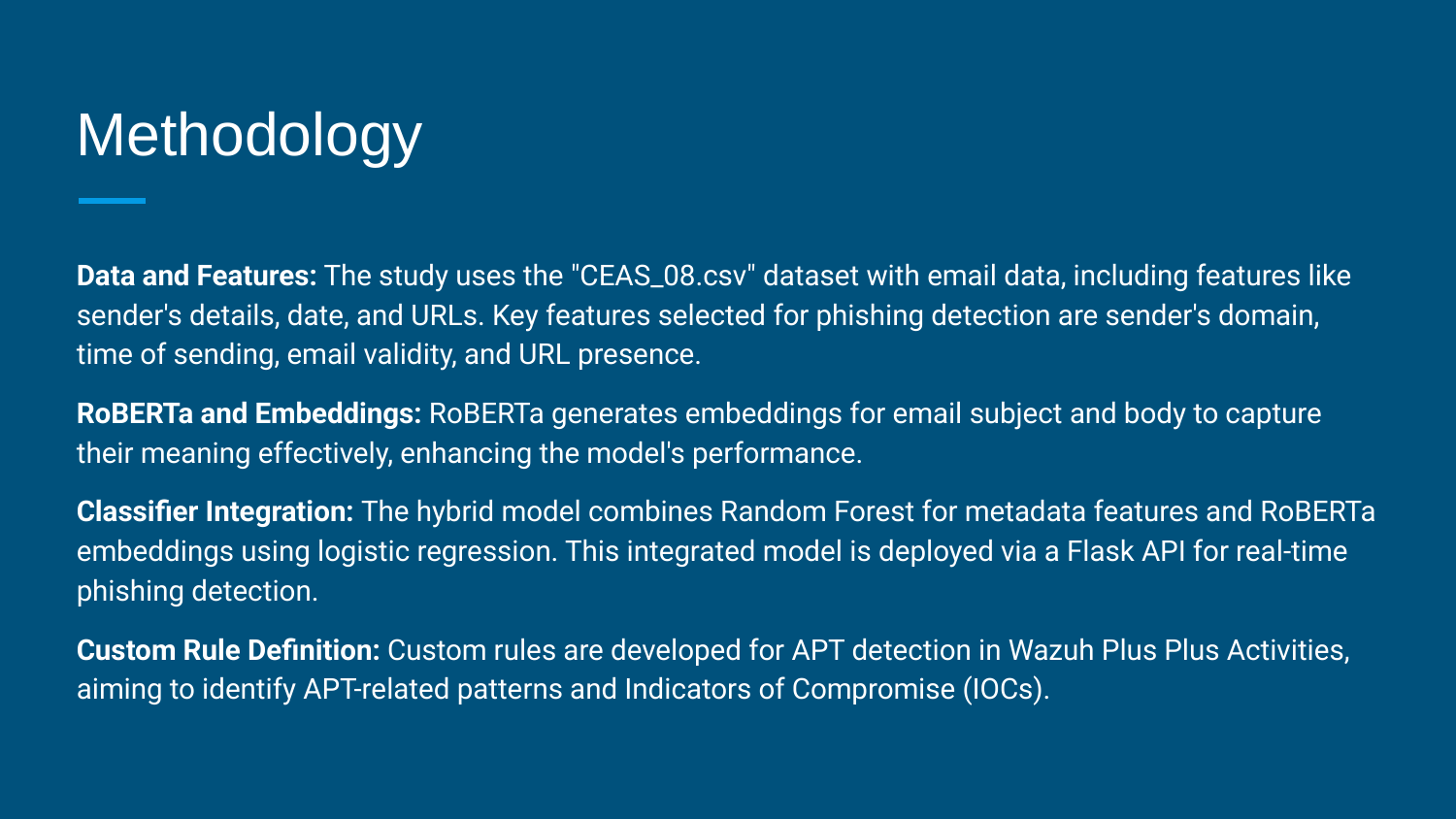

# Methodology
Data and Features: The study uses the "CEAS_08.csv" dataset with email data, including features like sender's details, date, and URLs. Key features selected for phishing detection are sender's domain, time of sending, email validity, and URL presence.
RoBERTa and Embeddings: RoBERTa generates embeddings for email subject and body to capture their meaning effectively, enhancing the model's performance.
Classifier Integration: The hybrid model combines Random Forest for metadata features and RoBERTa embeddings using logistic regression. This integrated model is deployed via a Flask API for real-time phishing detection.
Custom Rule Definition: Custom rules are developed for APT detection in Wazuh Plus Plus Activities, aiming to identify APT-related patterns and Indicators of Compromise (IOCs).